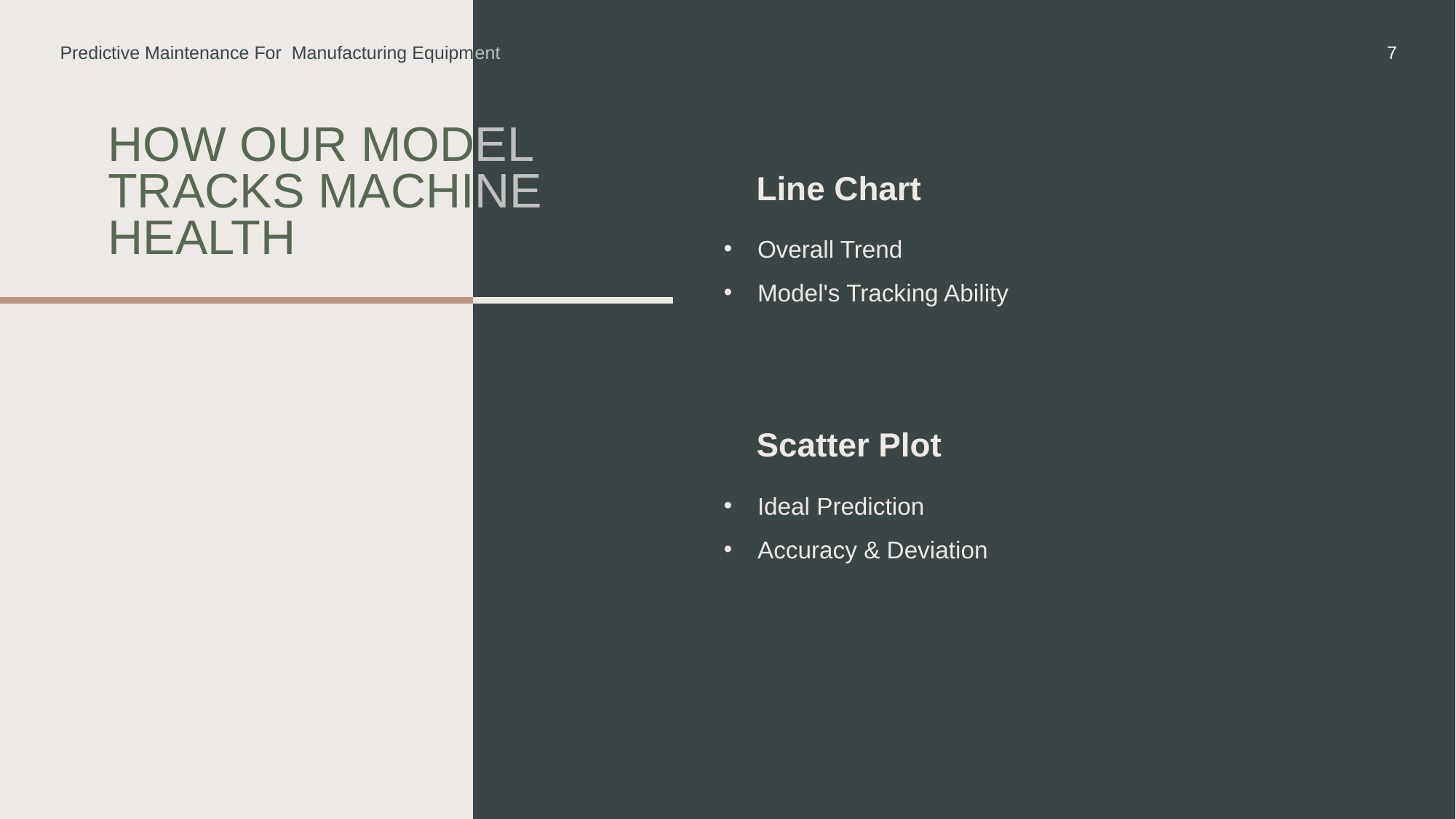

Predictive Maintenance For  Manufacturing Equipment
7
# How Our Model Tracks Machine Health
Line Chart
Overall Trend
Model's Tracking Ability
Scatter Plot
Ideal Prediction
Accuracy & Deviation